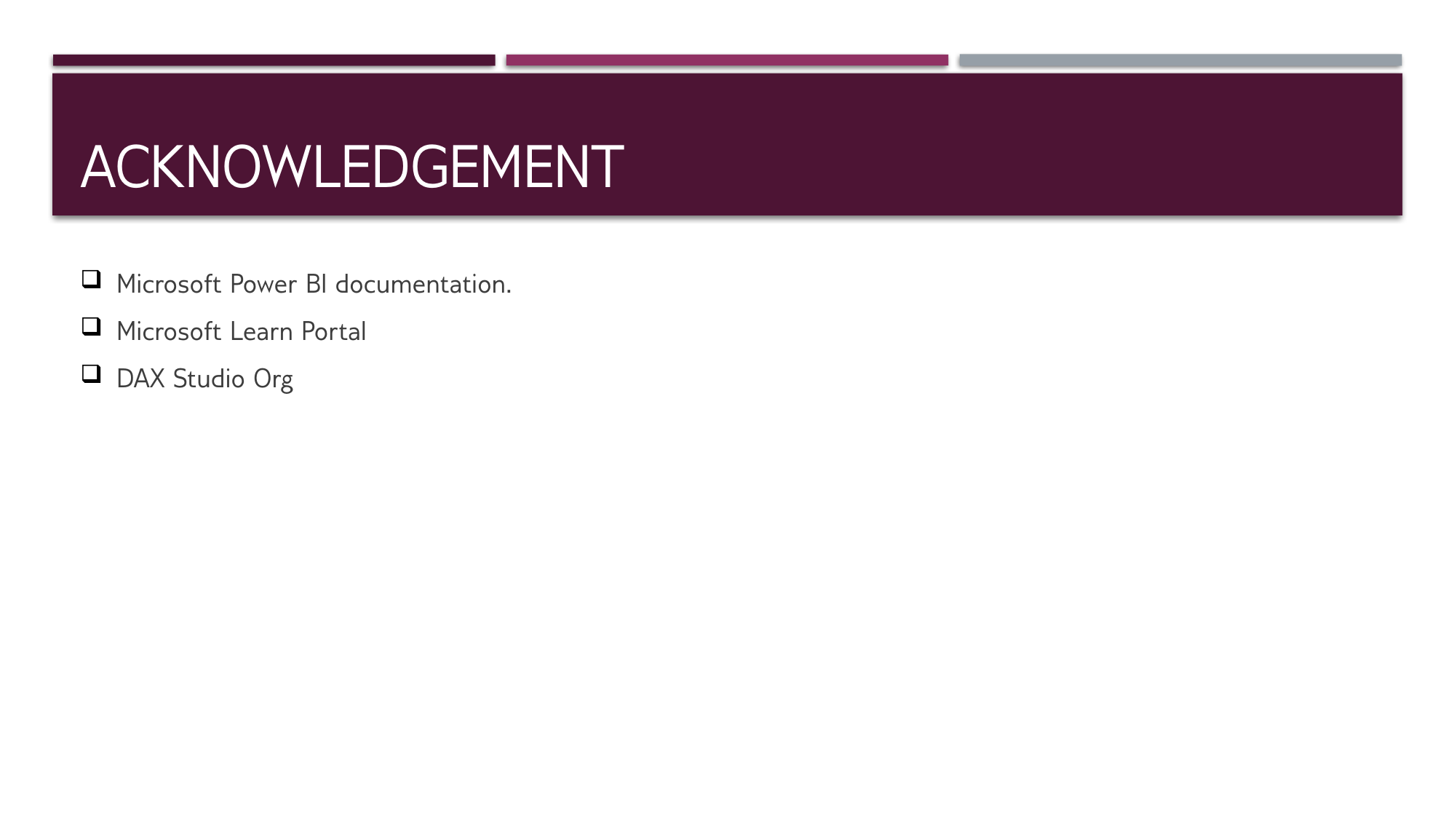

# Acknowledgement
Microsoft Power BI documentation.
Microsoft Learn Portal
DAX Studio Org